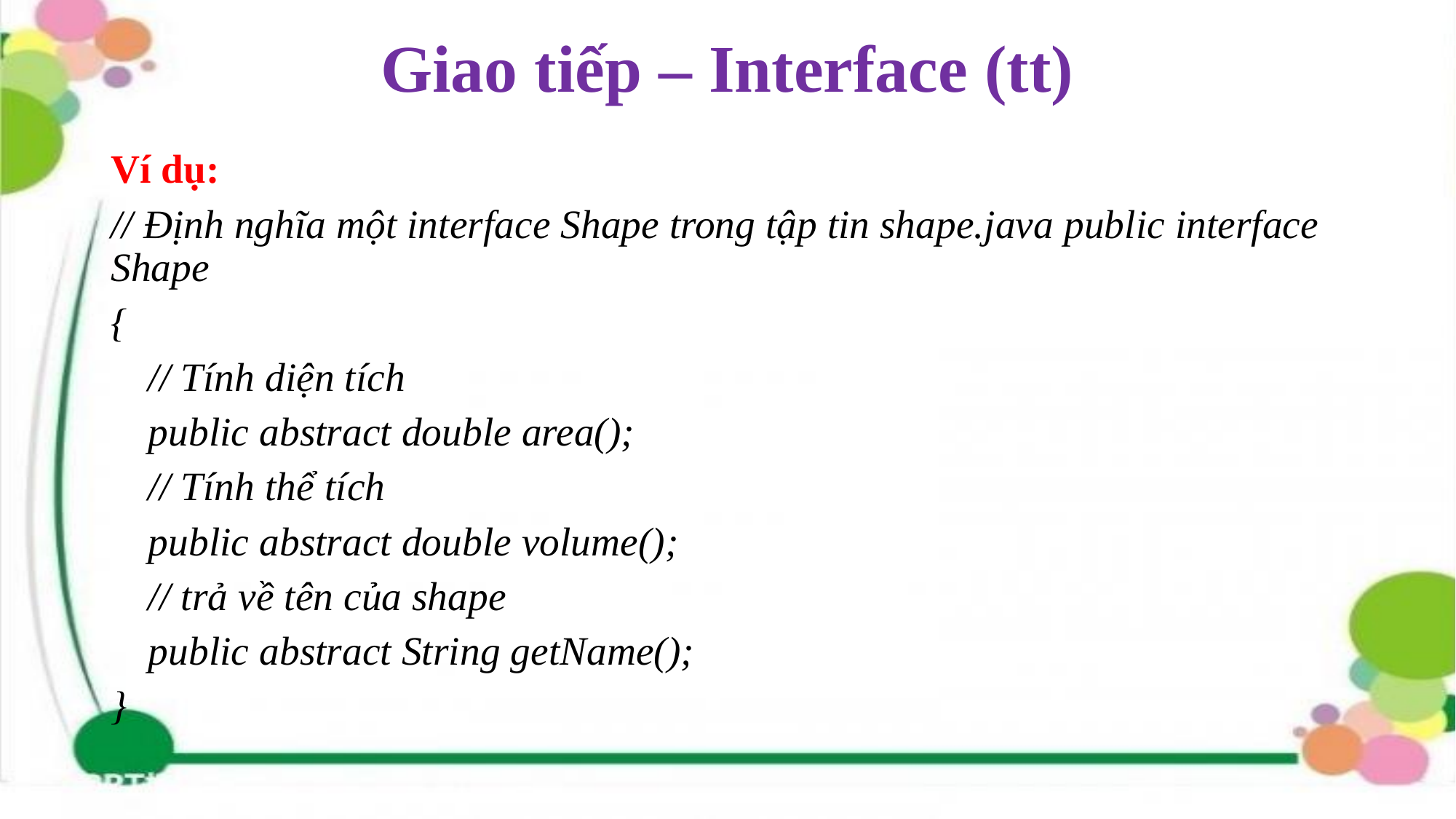

# Giao tiếp – Interface (tt)
Ví dụ:
// Định nghĩa một interface Shape trong tập tin shape.java public interface Shape
{
// Tính diện tích
public abstract double area();
// Tính thể tích
public abstract double volume();
// trả về tên của shape
public abstract String getName();
}